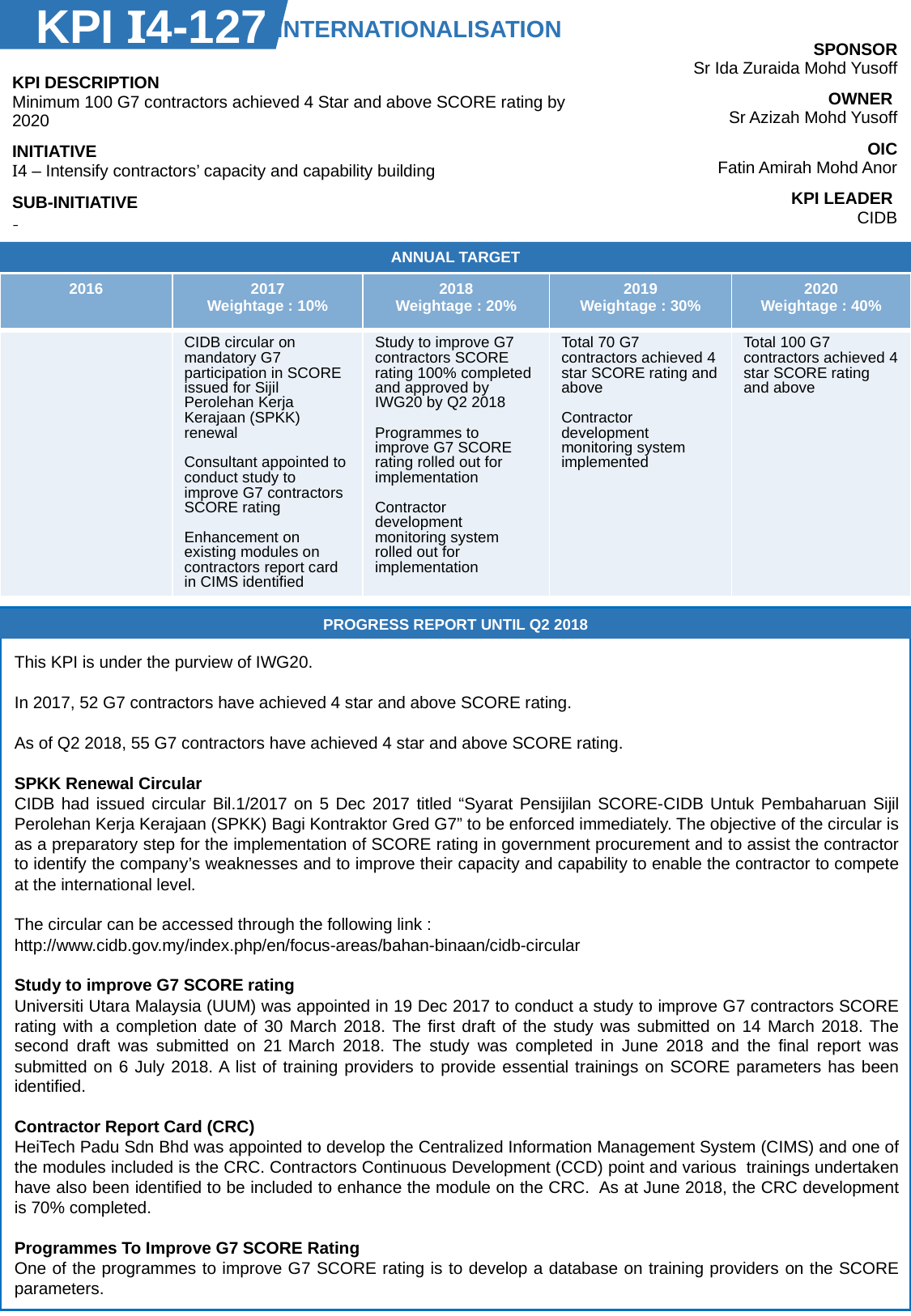

KPI I4-127
INTERNATIONALISATION
| SPONSOR Sr Ida Zuraida Mohd Yusoff |
| --- |
| OWNER Sr Azizah Mohd Yusoff |
| OIC Fatin Amirah Mohd Anor |
| KPI LEADER CIDB |
| KPI DESCRIPTION Minimum 100 G7 contractors achieved 4 Star and above SCORE rating by 2020 |
| --- |
| INITIATIVE I4 – Intensify contractors’ capacity and capability building |
| SUB-INITIATIVE - |
ANNUAL TARGET
| 2016 | 2017 Weightage : 10% | 2018 Weightage : 20% | 2019 Weightage : 30% | 2020 Weightage : 40% |
| --- | --- | --- | --- | --- |
|  | CIDB circular on mandatory G7 participation in SCORE issued for Sijil Perolehan Kerja Kerajaan (SPKK) renewal Consultant appointed to conduct study to improve G7 contractors SCORE rating Enhancement on existing modules on contractors report card in CIMS identified | Study to improve G7 contractors SCORE rating 100% completed and approved by IWG20 by Q2 2018 Programmes to improve G7 SCORE rating rolled out for implementation Contractor development monitoring system rolled out for implementation | Total 70 G7 contractors achieved 4 star SCORE rating and above Contractor development monitoring system implemented | Total 100 G7 contractors achieved 4 star SCORE rating and above |

PROGRESS REPORT UNTIL Q2 2018
This KPI is under the purview of IWG20.

In 2017, 52 G7 contractors have achieved 4 star and above SCORE rating.

As of Q2 2018, 55 G7 contractors have achieved 4 star and above SCORE rating.

SPKK Renewal Circular
CIDB had issued circular Bil.1/2017 on 5 Dec 2017 titled “Syarat Pensijilan SCORE-CIDB Untuk Pembaharuan Sijil Perolehan Kerja Kerajaan (SPKK) Bagi Kontraktor Gred G7” to be enforced immediately. The objective of the circular is as a preparatory step for the implementation of SCORE rating in government procurement and to assist the contractor to identify the company’s weaknesses and to improve their capacity and capability to enable the contractor to compete at the international level.

The circular can be accessed through the following link :
http://www.cidb.gov.my/index.php/en/focus-areas/bahan-binaan/cidb-circular

Study to improve G7 SCORE rating
Universiti Utara Malaysia (UUM) was appointed in 19 Dec 2017 to conduct a study to improve G7 contractors SCORE rating with a completion date of 30 March 2018. The first draft of the study was submitted on 14 March 2018. The second draft was submitted on 21 March 2018. The study was completed in June 2018 and the final report was submitted on 6 July 2018. A list of training providers to provide essential trainings on SCORE parameters has been identified.

Contractor Report Card (CRC)
HeiTech Padu Sdn Bhd was appointed to develop the Centralized Information Management System (CIMS) and one of the modules included is the CRC. Contractors Continuous Development (CCD) point and various  trainings undertaken have also been identified to be included to enhance the module on the CRC.  As at June 2018, the CRC development is 70% completed.

Programmes To Improve G7 SCORE Rating
One of the programmes to improve G7 SCORE rating is to develop a database on training providers on the SCORE parameters.